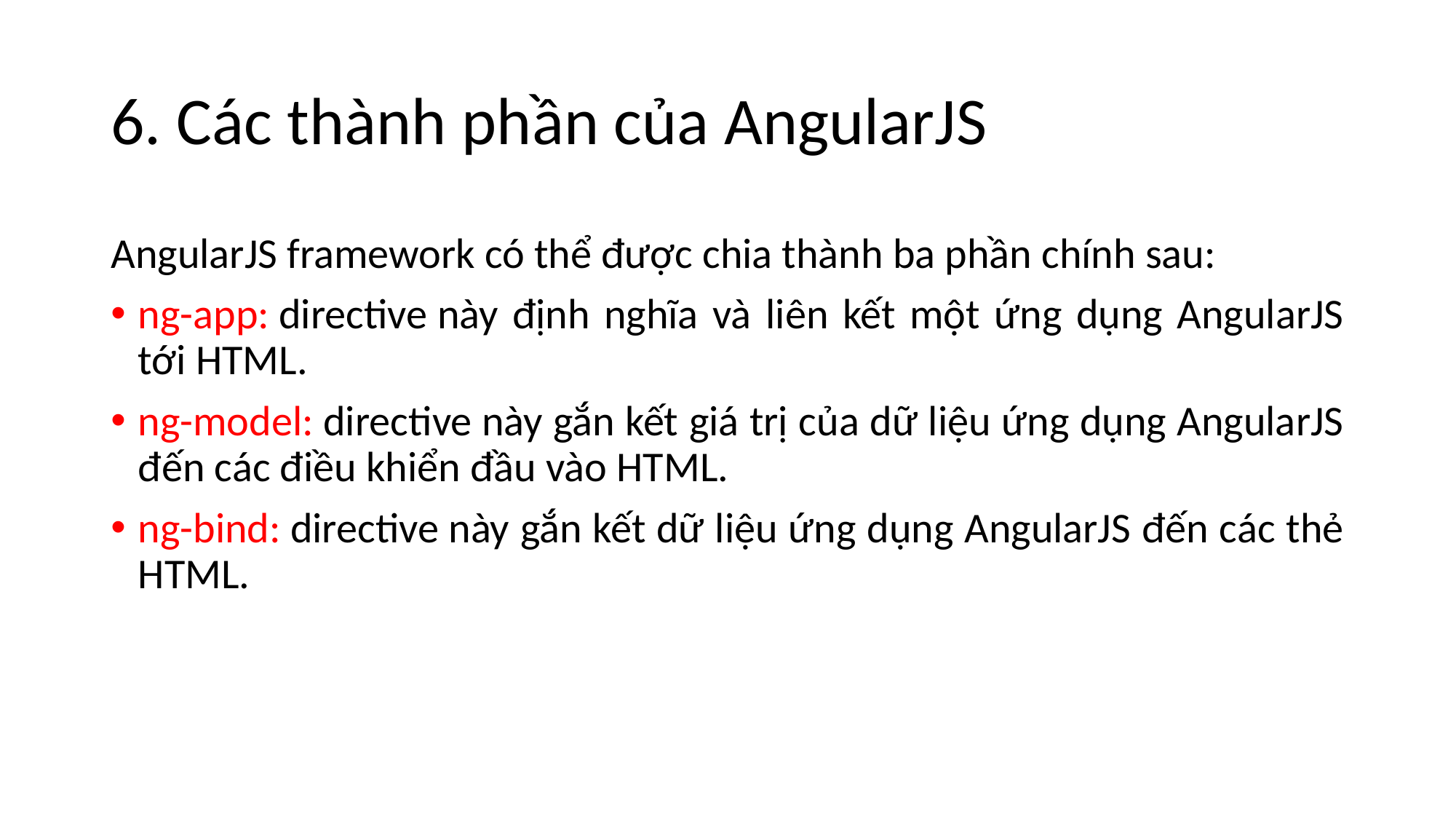

# 6. Các thành phần của AngularJS
AngularJS framework có thể được chia thành ba phần chính sau:
ng-app: directive này định nghĩa và liên kết một ứng dụng AngularJS tới HTML.
ng-model: directive này gắn kết giá trị của dữ liệu ứng dụng AngularJS đến các điều khiển đầu vào HTML.
ng-bind: directive này gắn kết dữ liệu ứng dụng AngularJS đến các thẻ HTML.